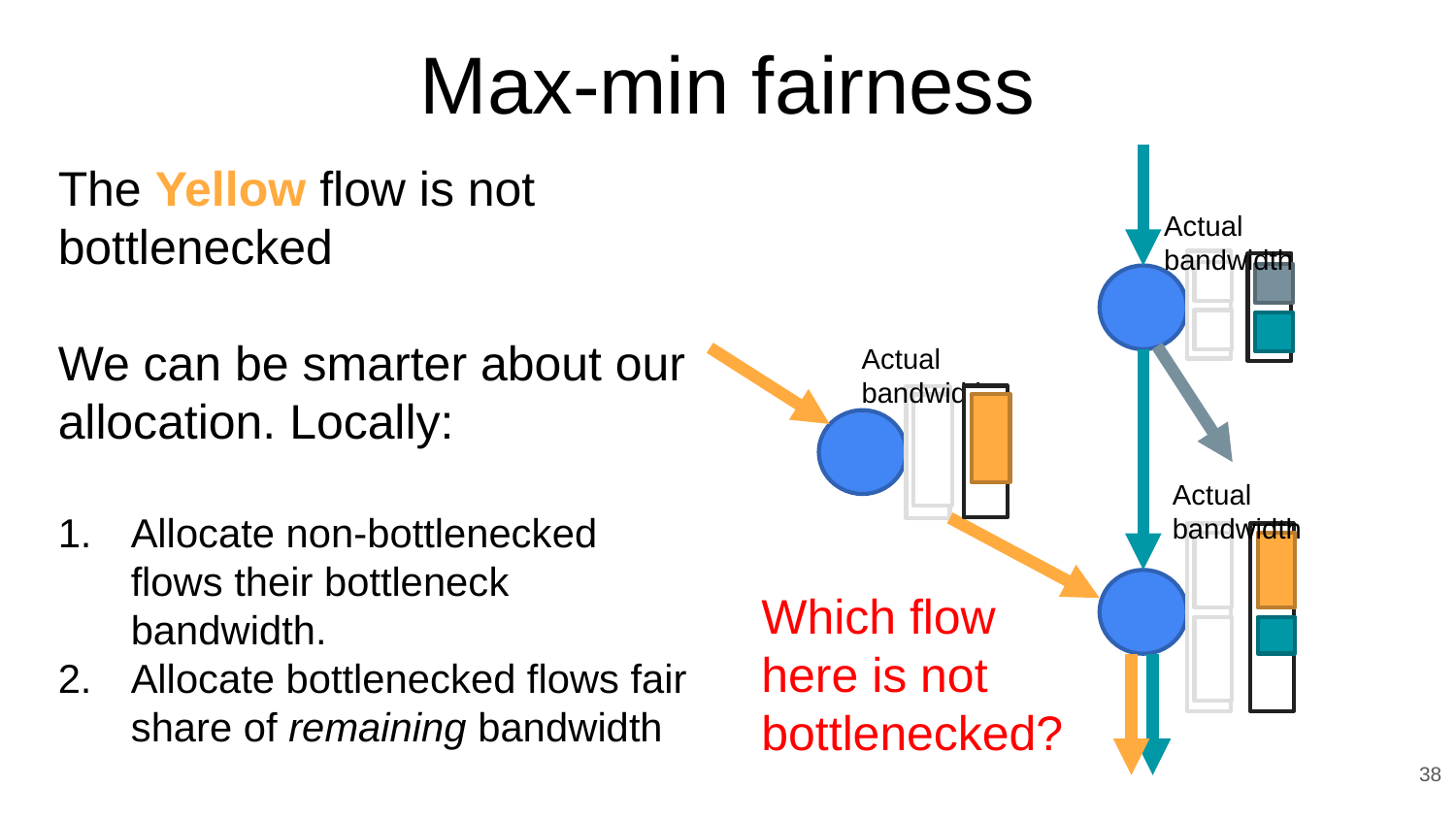

# Max-min fairness
The Yellow flow is not bottlenecked

We can be smarter about our allocation. Locally:

Allocate non-bottlenecked  flows their bottleneck bandwidth.
Allocate bottlenecked flows fair share of remaining bandwidth

Actual bandwidth

Actual bandwidth

Actual bandwidth

Which flow here is not bottlenecked?

38